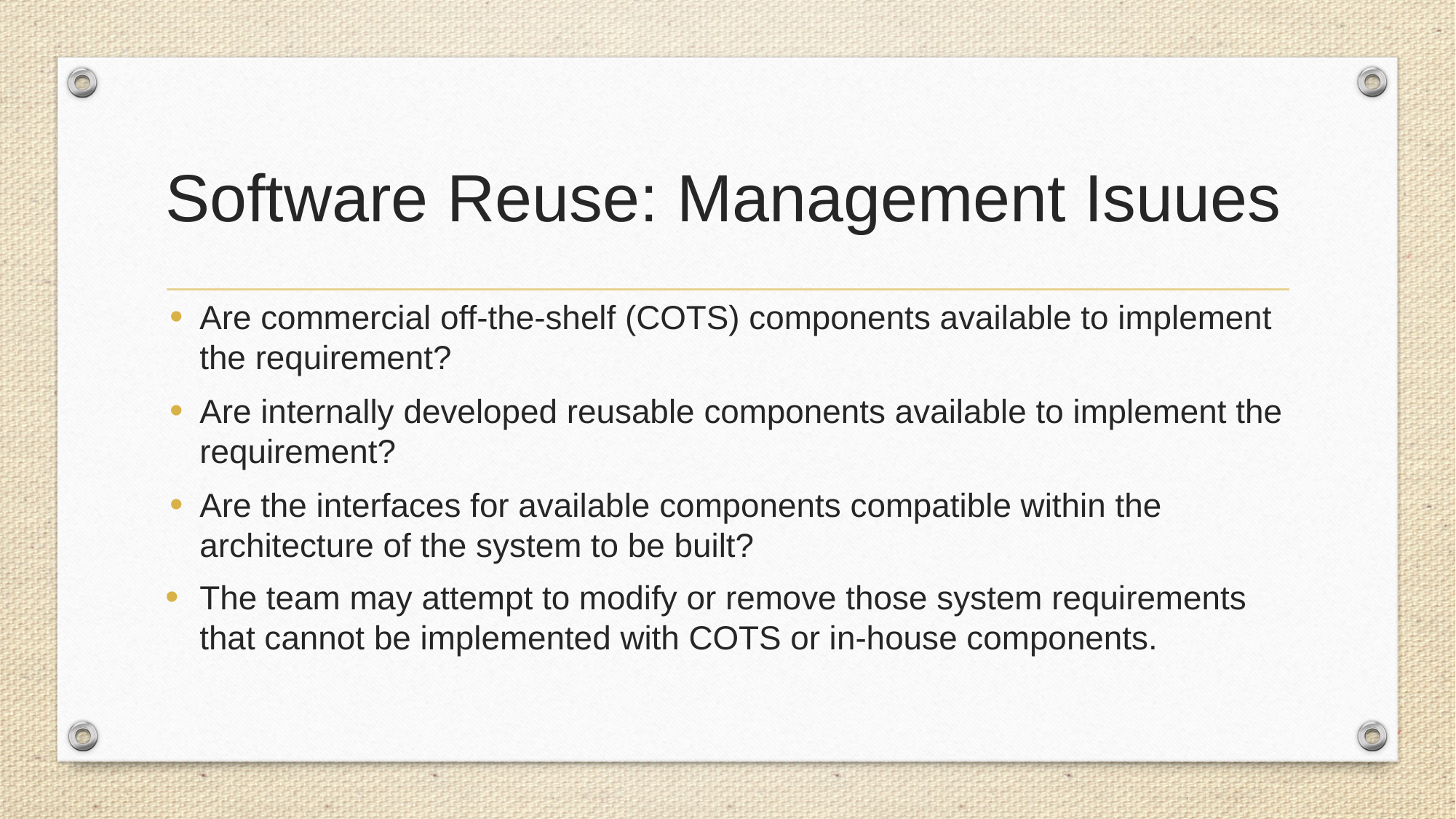

# Software Reuse: Management Isuues
Are commercial off-the-shelf (COTS) components available to implement the requirement?
Are internally developed reusable components available to implement the requirement?
Are the interfaces for available components compatible within the architecture of the system to be built?
The team may attempt to modify or remove those system requirements that cannot be implemented with COTS or in-house components.